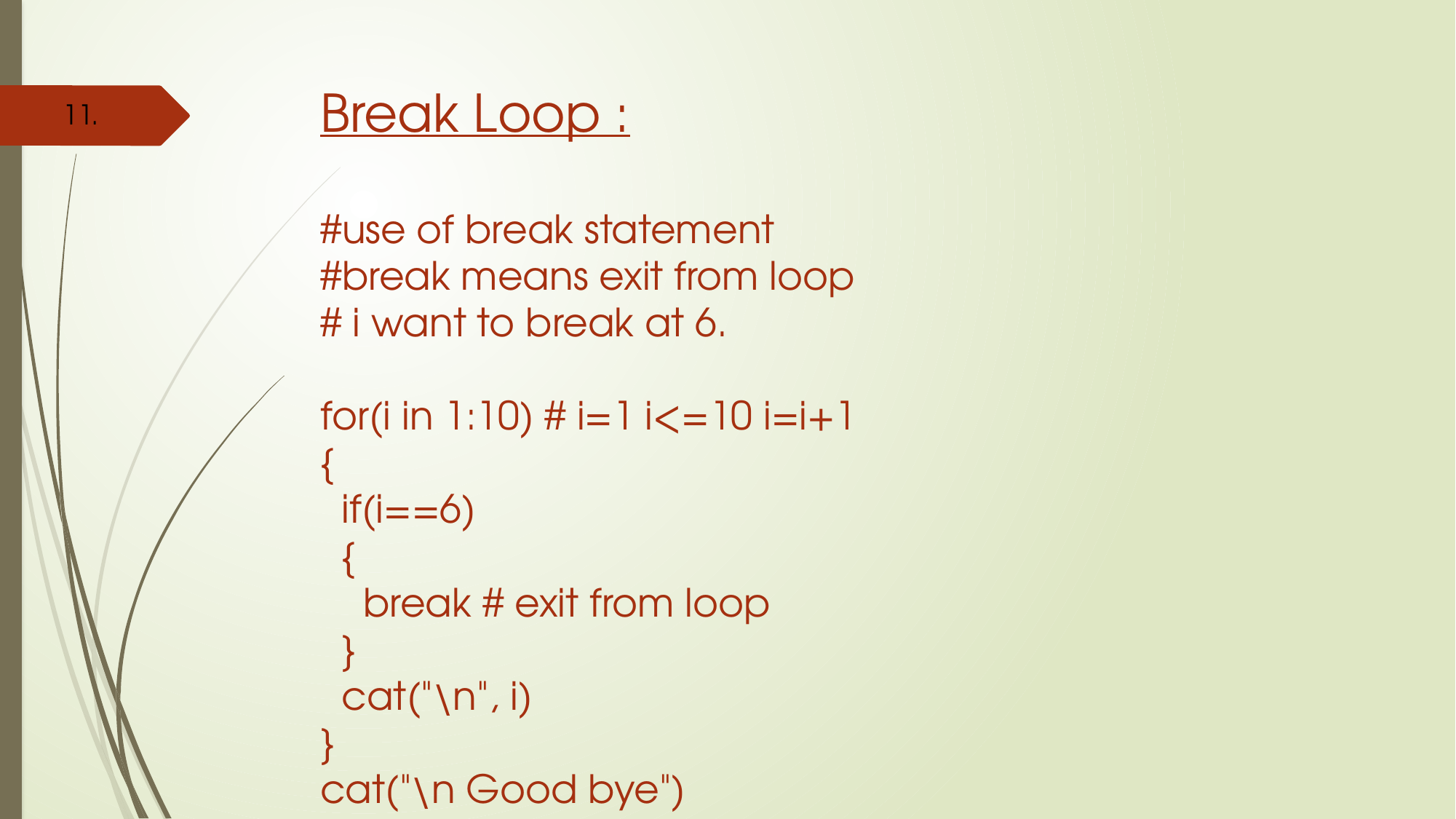

# Break Loop : #use of break statement #break means exit from loop # i want to break at 6. for(i in 1:10) # i=1 i<=10 i=i+1 { if(i==6) { break # exit from loop } cat("\n", i) } cat("\n Good bye")
11.